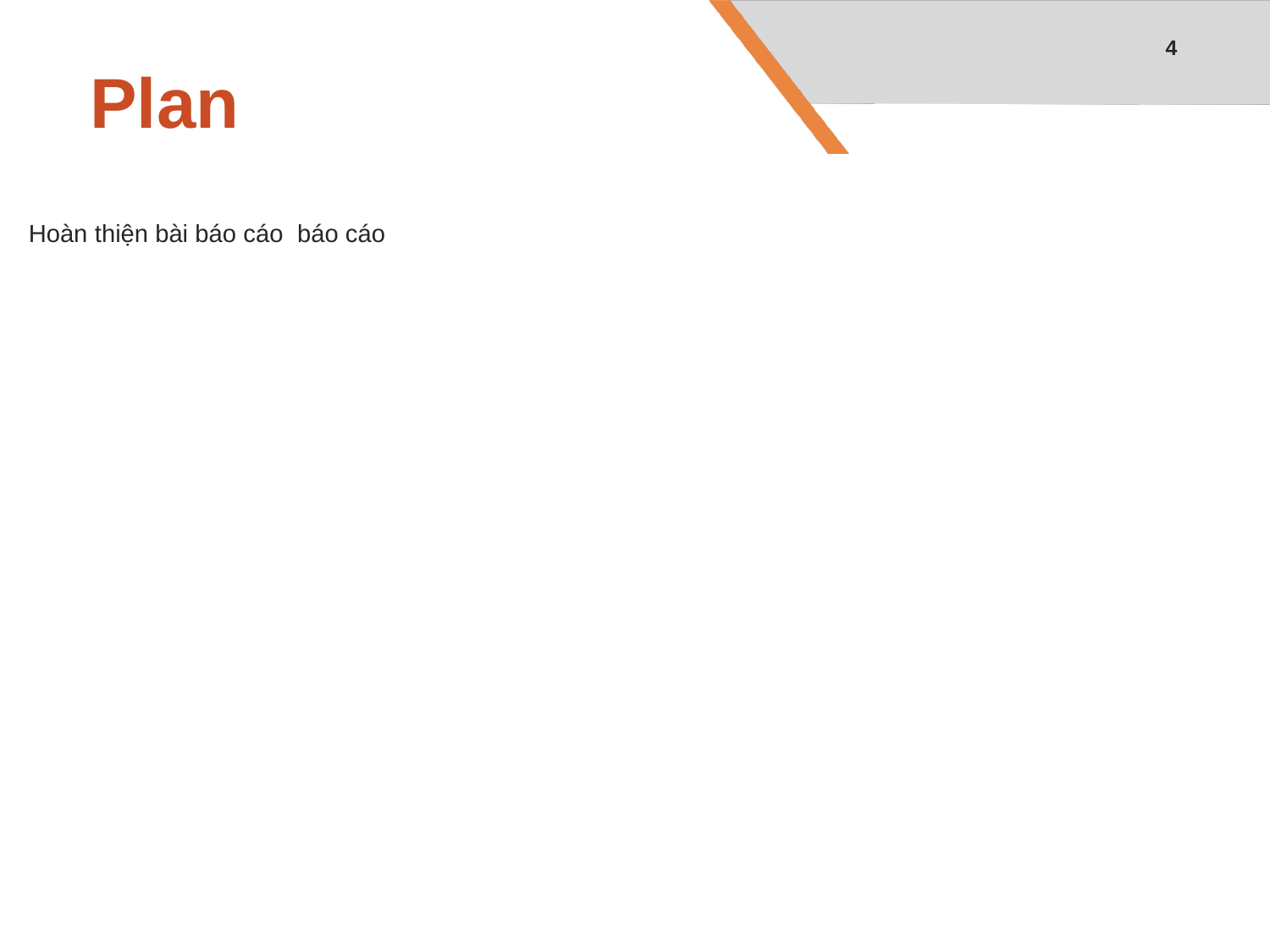

4
# Plan
Hoàn thiện bài báo cáo  báo cáo